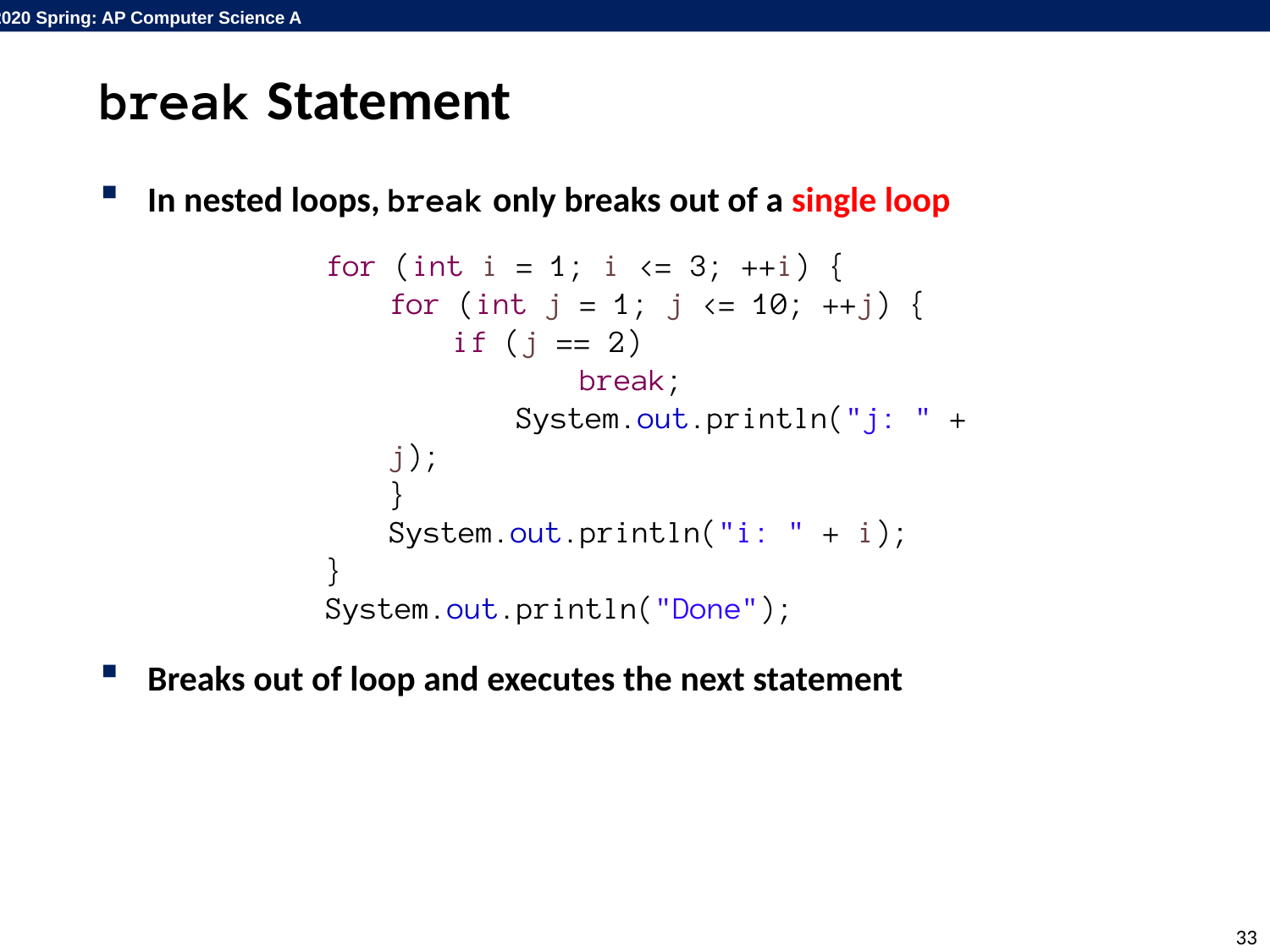

# break Statement
In nested loops, break only breaks out of a single loop

Breaks out of loop and executes the next statement
for (int i = 1; i <= 3; ++i) {
for (int j = 1; j <= 10; ++j) {
if (j == 2)
	break;
	System.out.println("j: " + j);
}
System.out.println("i: " + i);
}
System.out.println("Done");
33